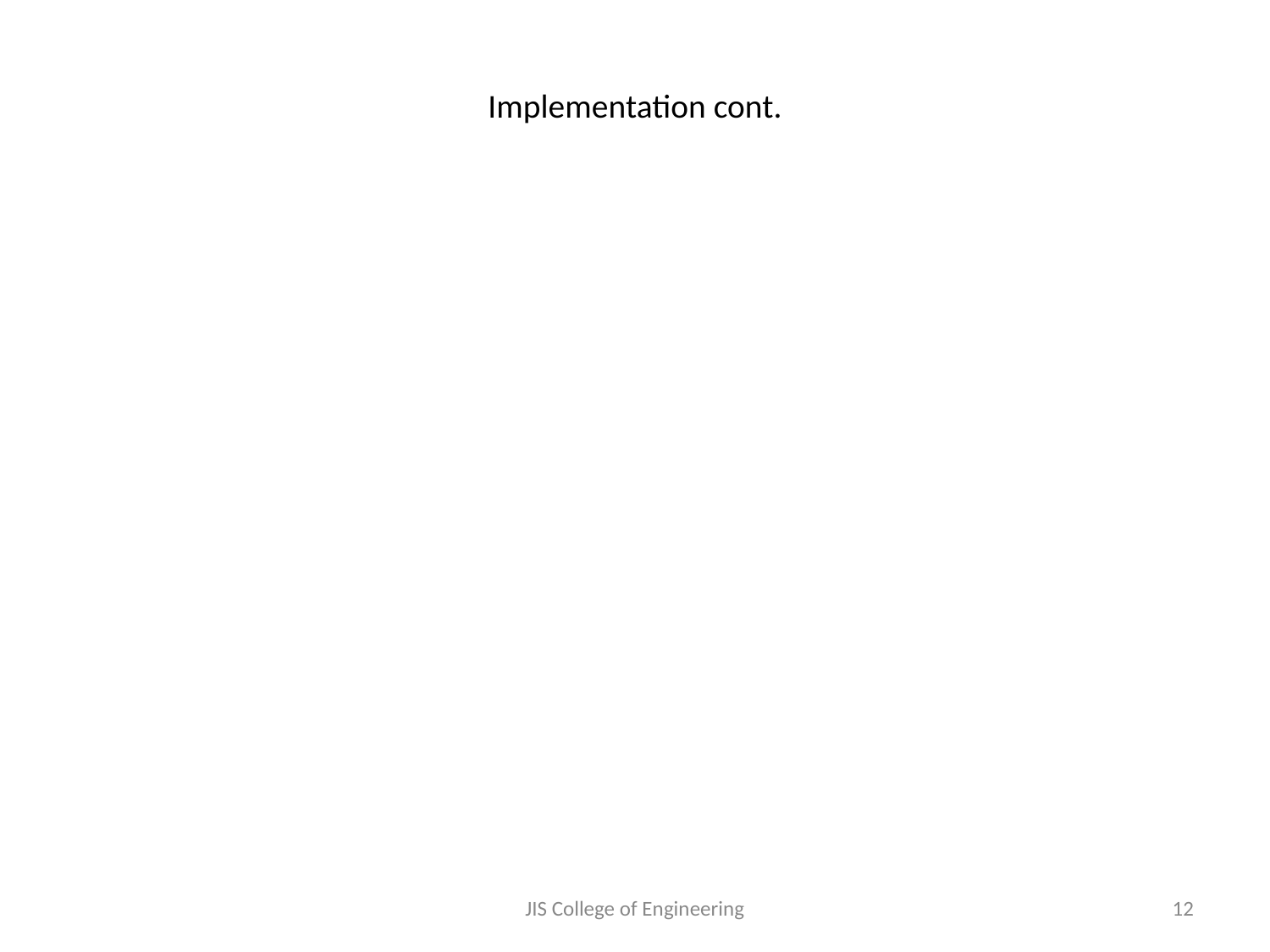

# Implementation cont.

JIS College of Engineering
12